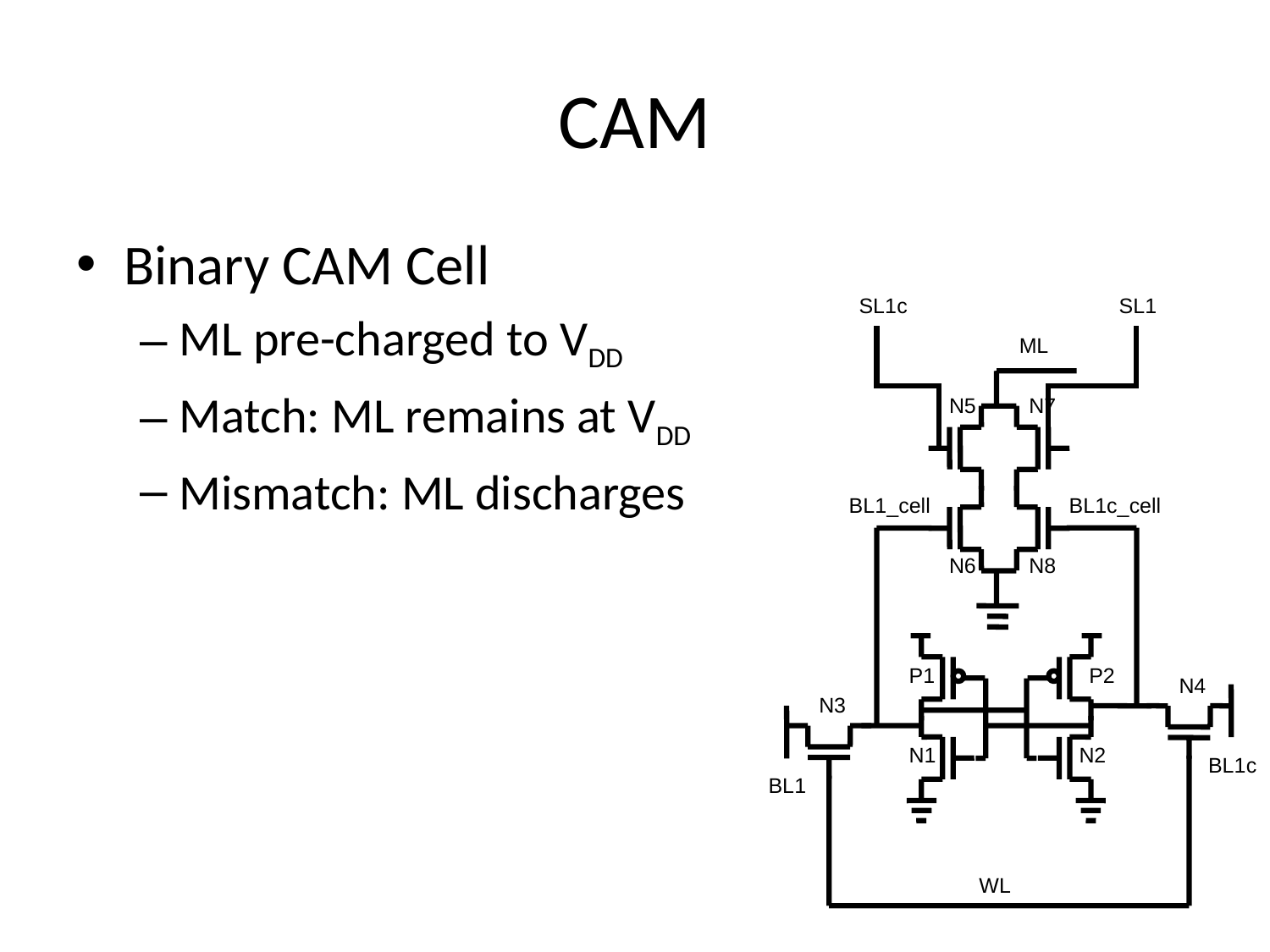

# CAM
Binary CAM Cell
ML pre-charged to VDD
Match: ML remains at VDD
Mismatch: ML discharges
SL1c
SL1
ML

N5
N7

BL1_cell
BL1c_cell

N6
N8

P1
P2
N4

N3

N1
N2
BL1c

BL1
WL